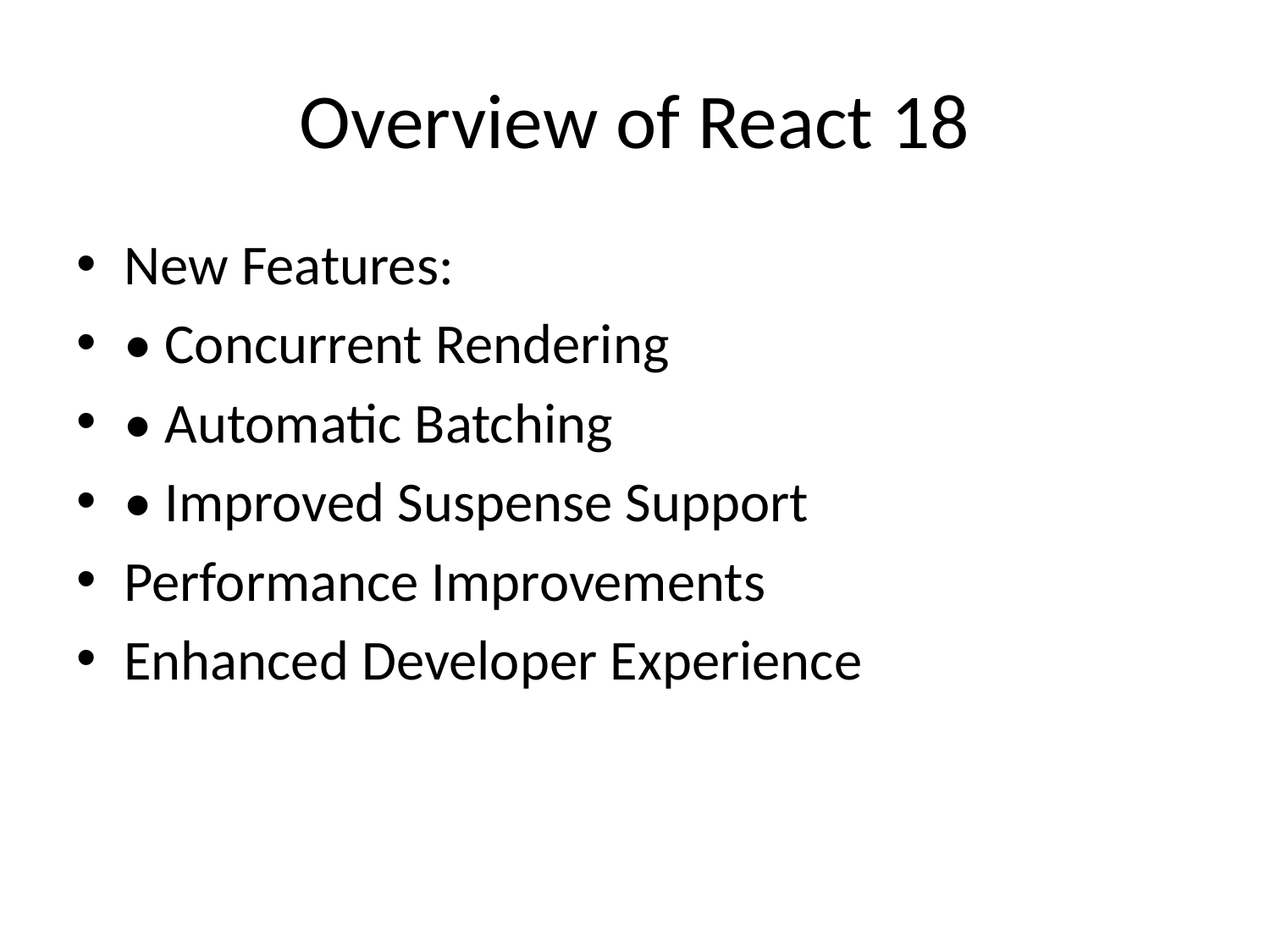

# Overview of React 18
New Features:
• Concurrent Rendering
• Automatic Batching
• Improved Suspense Support
Performance Improvements
Enhanced Developer Experience